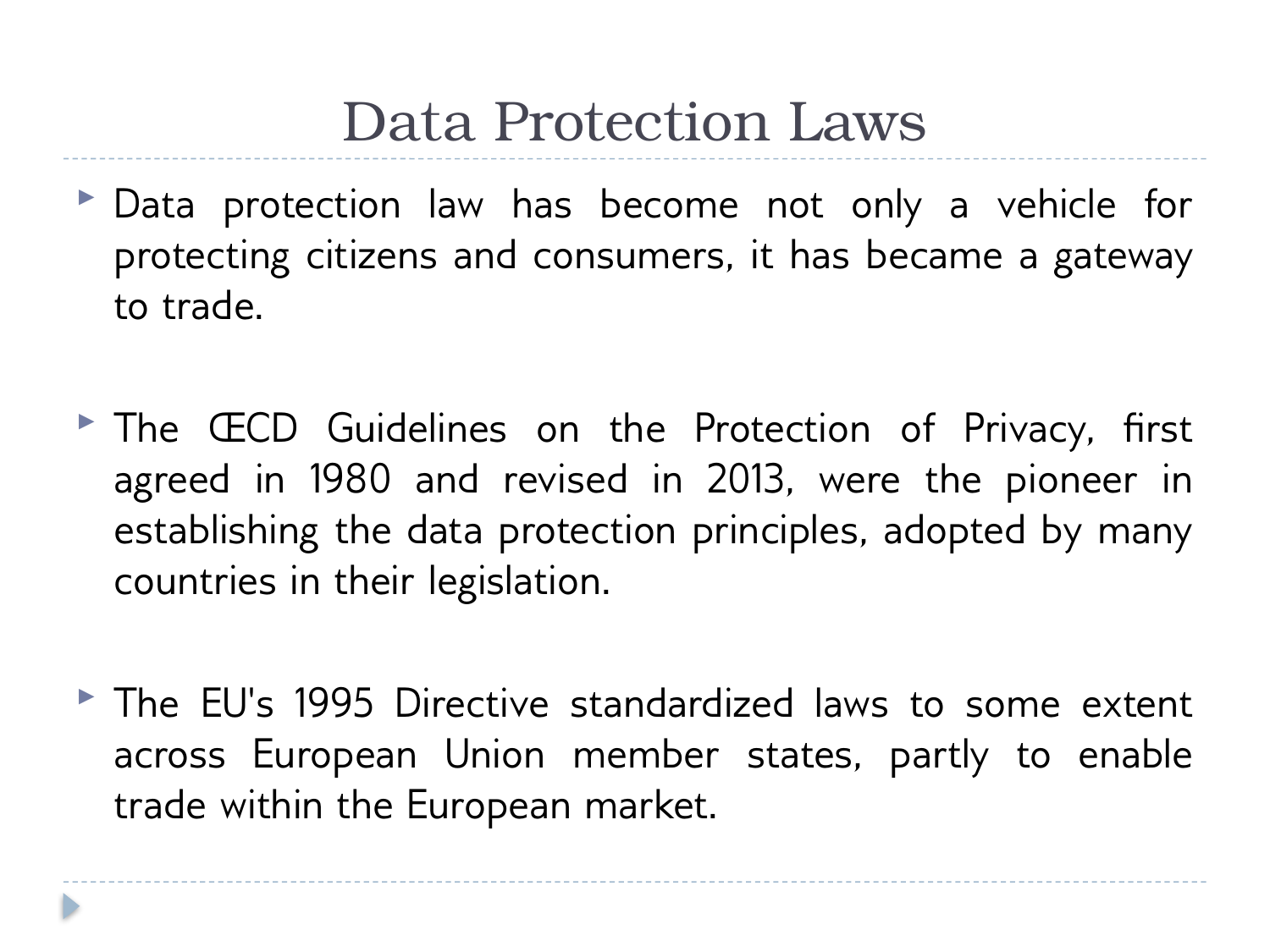

# Data Protection Laws
Data protection law has become not only a vehicle for protecting citizens and consumers, it has became a gateway to trade.

The OECD Guidelines on the Protection of Privacy, first agreed in 1980 and revised in 2013, were the pioneer in establishing the data protection principles, adopted by many countries in their legislation.

The EU's 1995 Directive standardized laws to some extent across European Union member states, partly to enable trade within the European market.